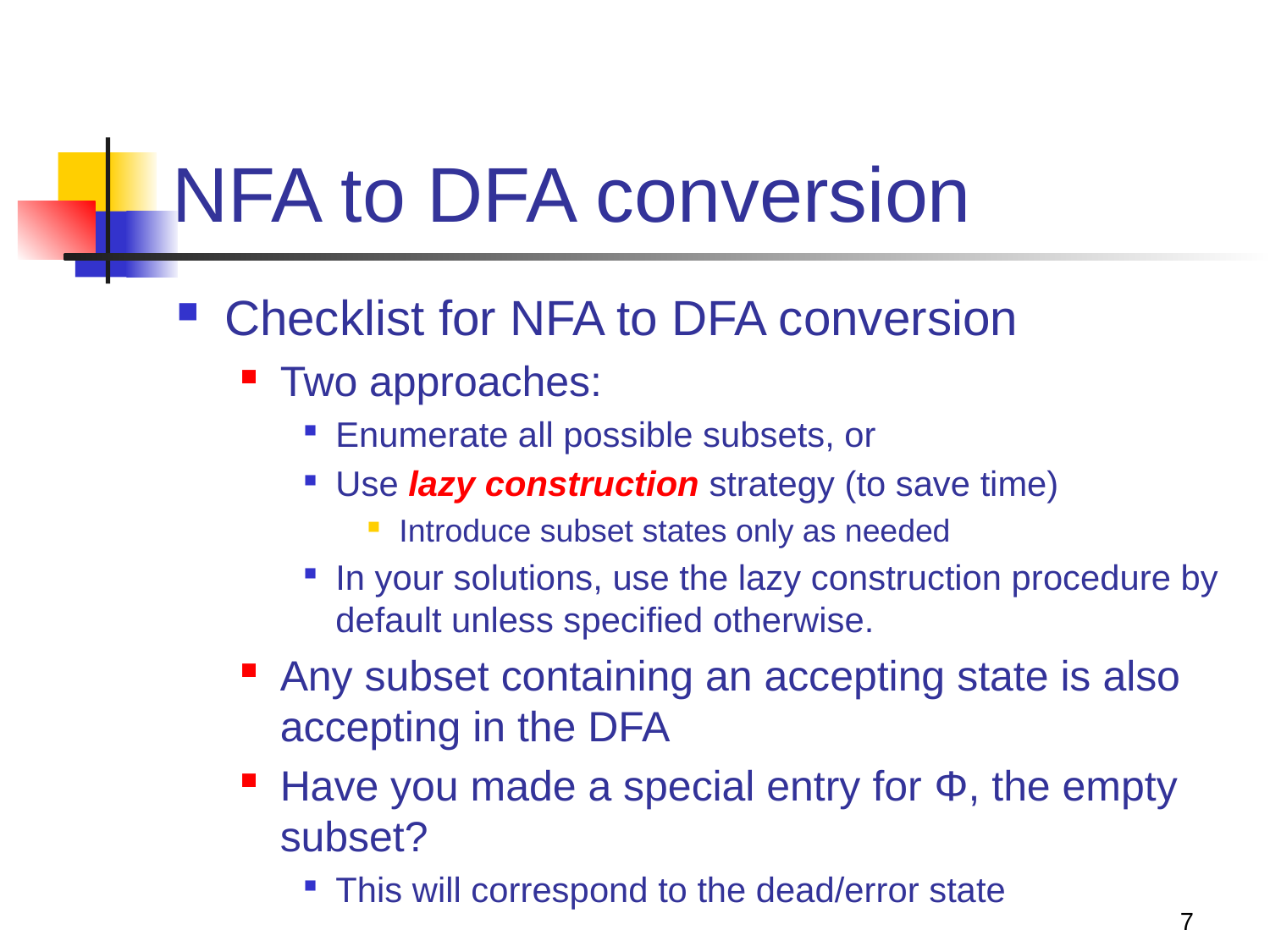

# NFA to DFA conversion
Checklist for NFA to DFA conversion
Two approaches:
Enumerate all possible subsets, or
Use lazy construction strategy (to save time)
Introduce subset states only as needed
In your solutions, use the lazy construction procedure by default unless specified otherwise.
Any subset containing an accepting state is also accepting in the DFA
Have you made a special entry for Φ, the empty subset?
This will correspond to the dead/error state

7